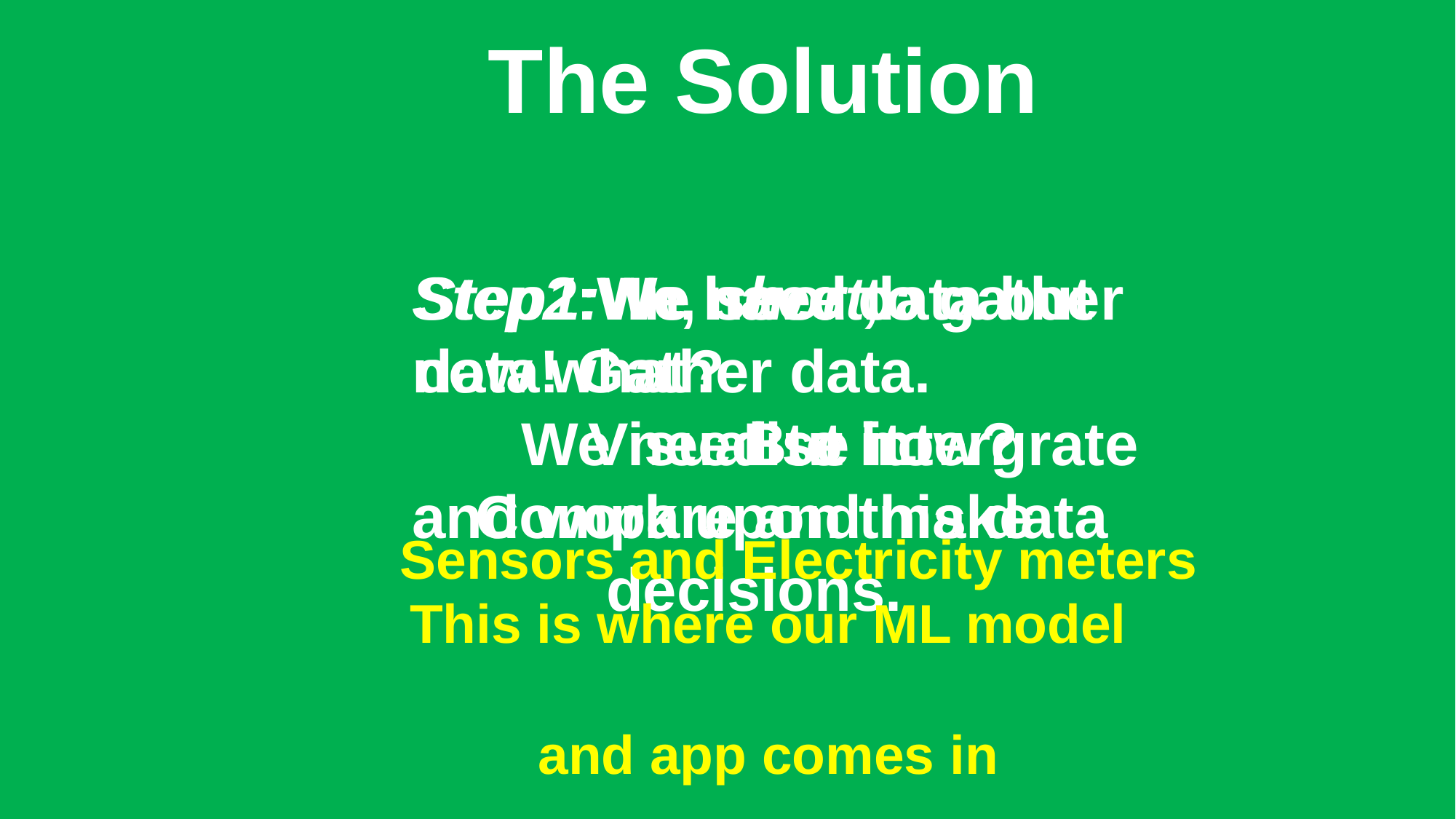

The Solution
In, short,
Gather data.
Visualise it.
Compare and make decisions.
Step2:We have data but now what?
	We need to intergrate and work upon this data
Step1:We need to gather data!
	    		But how?
Sensors and Electricity meters
This is where our ML model
and app comes in